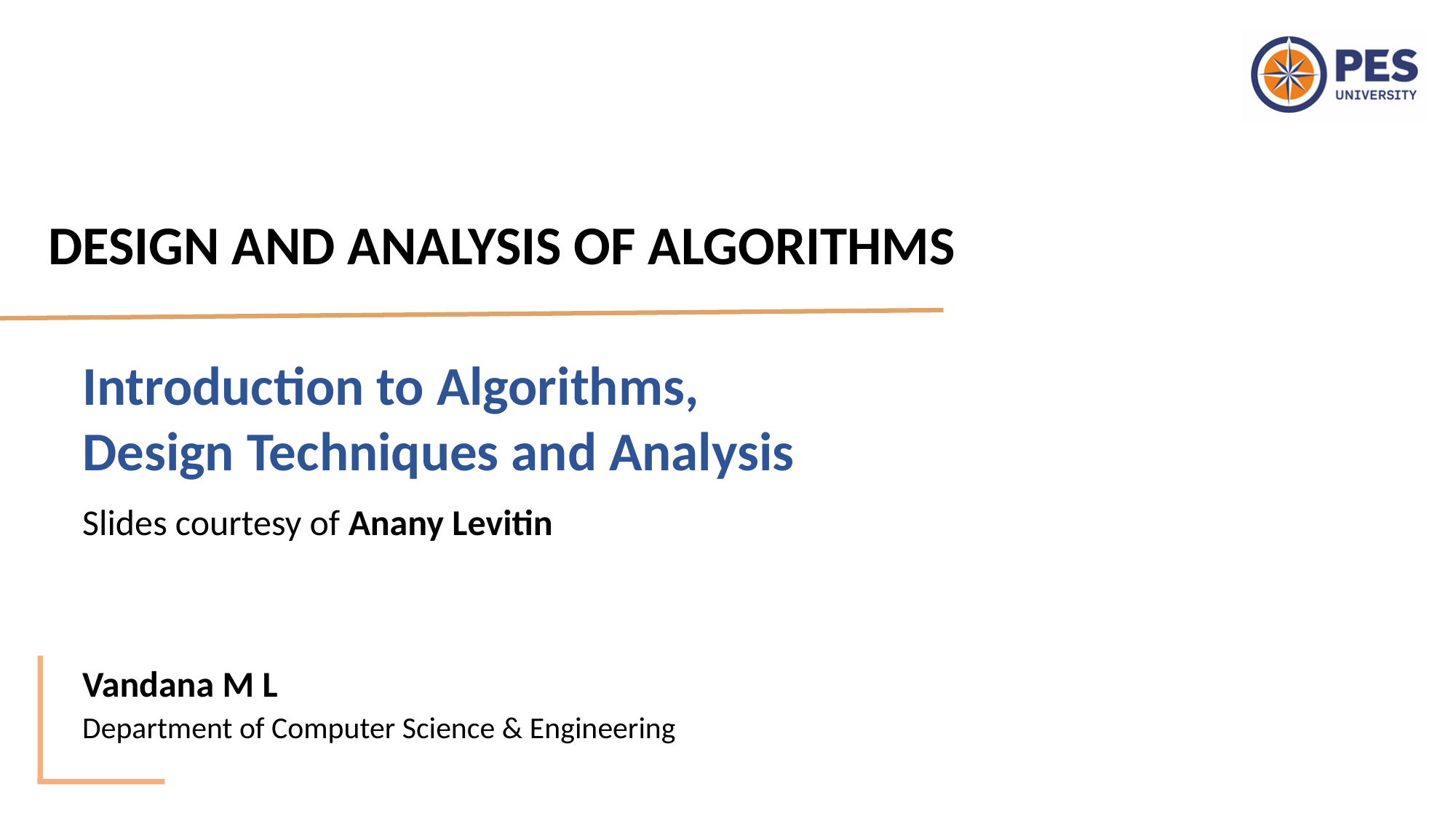

DESIGN AND ANALYSIS OF ALGORITHMS
Introduction to Algorithms,
Design Techniques and Analysis
Slides courtesy of Anany Levitin

Vandana M L
Department of Computer Science & Engineering